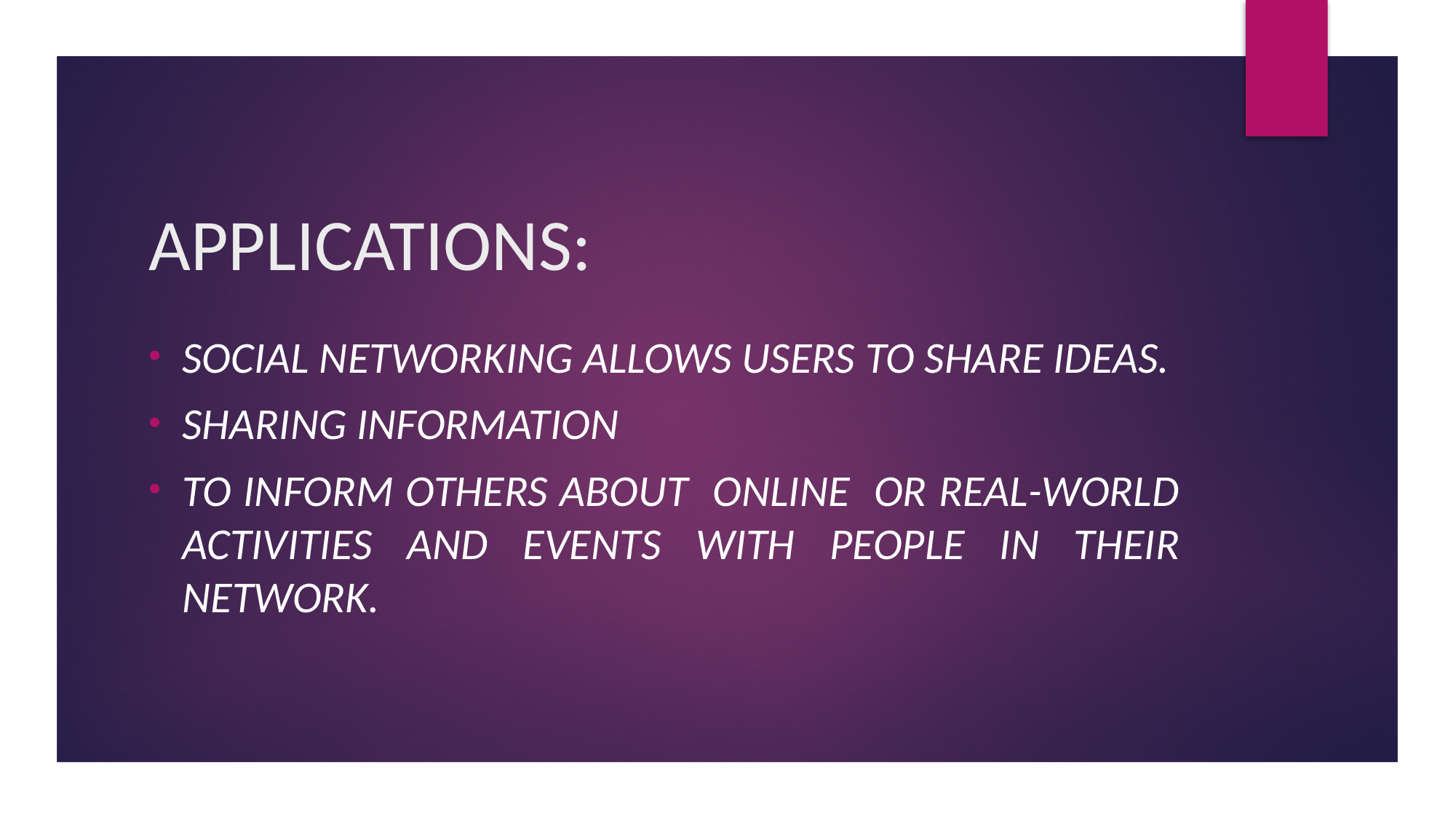

# APPLICATIONS:
Social networking allows users to share ideas.
Sharing information
To inform others about  online  or real-world activities and events with people in their network.